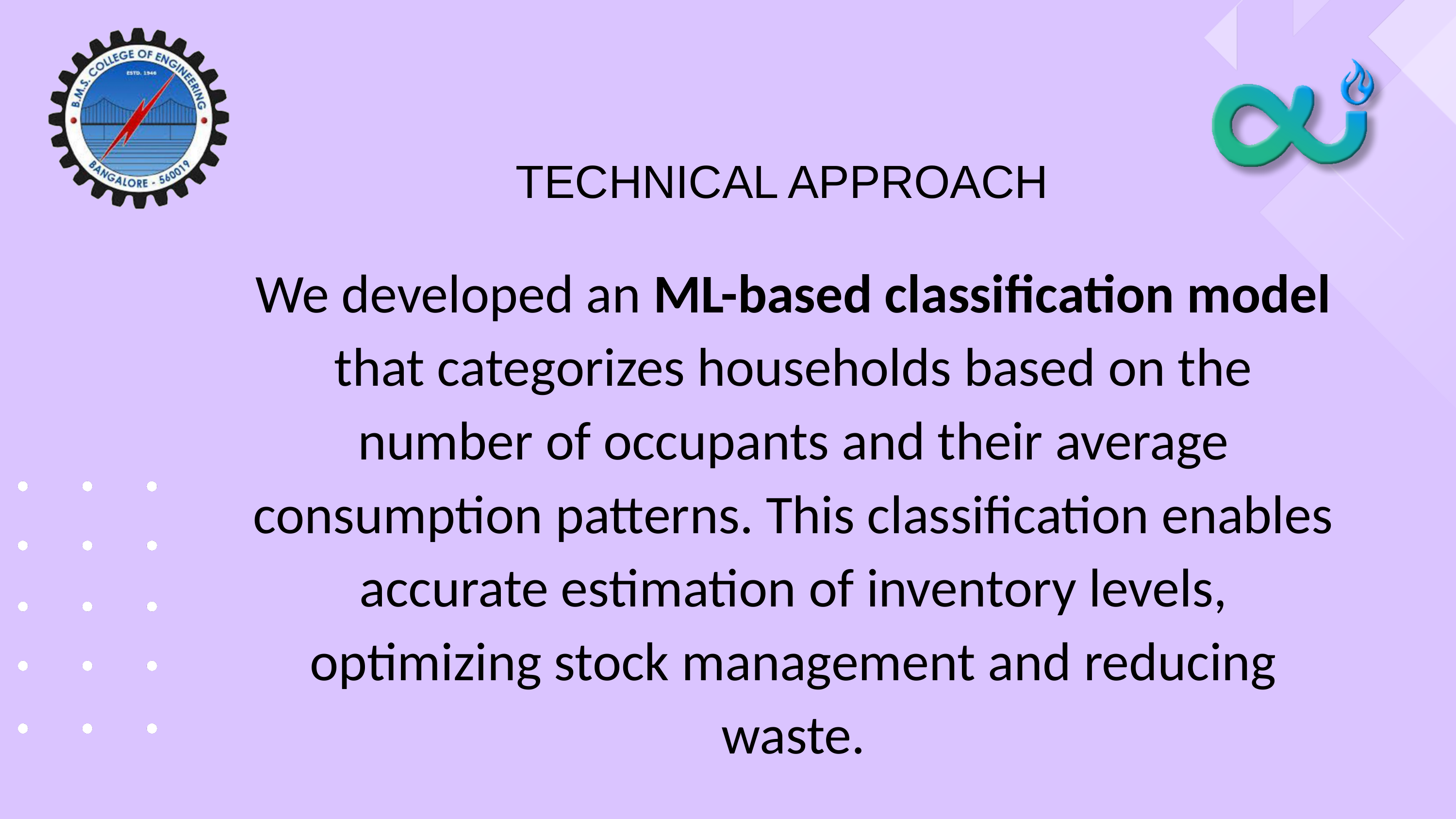

TECHNICAL APPROACH
We developed an ML-based classification model that categorizes households based on the number of occupants and their average consumption patterns. This classification enables accurate estimation of inventory levels, optimizing stock management and reducing waste.